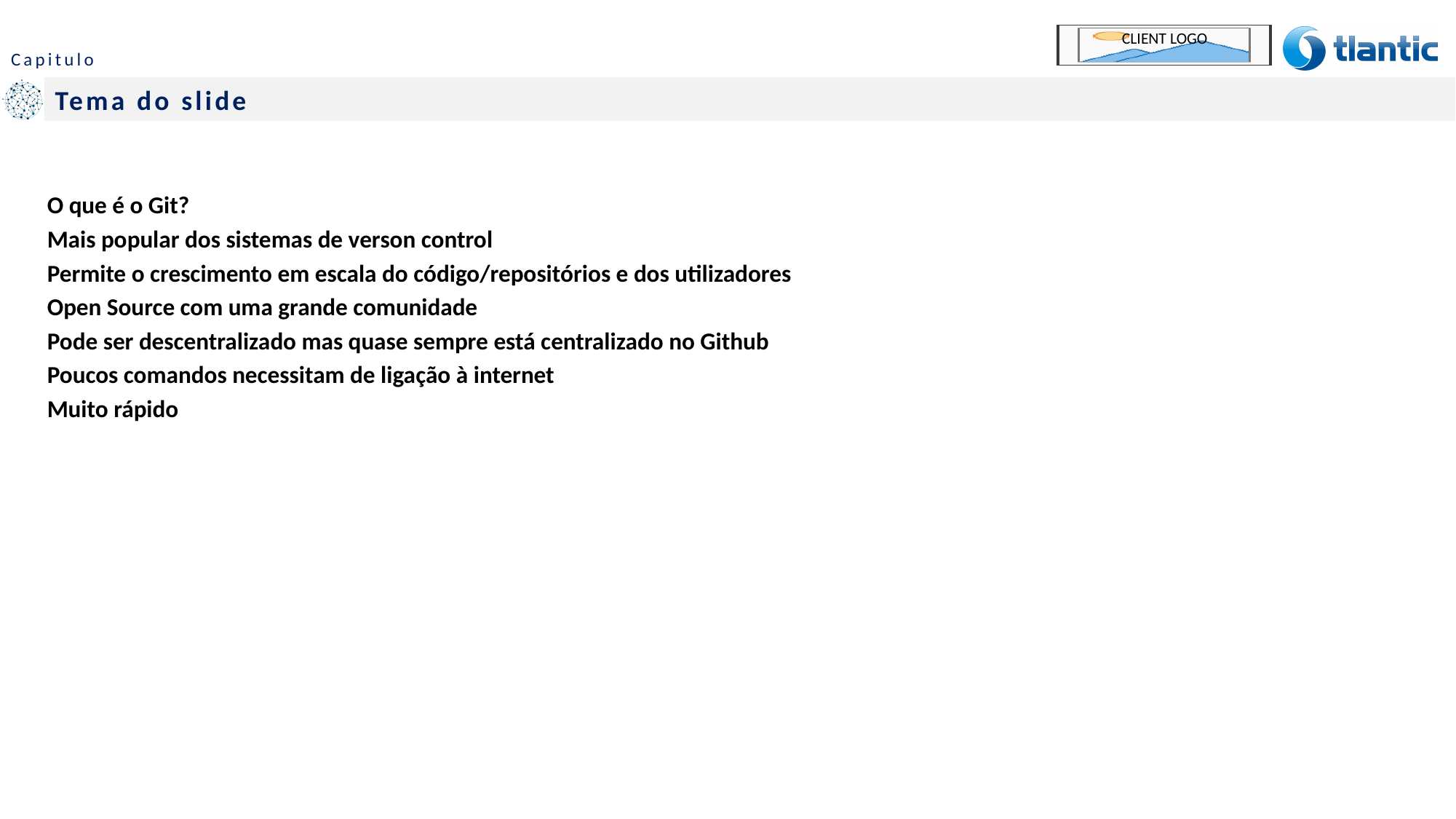

#

O que é o Git?
Mais popular dos sistemas de verson control
Permite o crescimento em escala do código/repositórios e dos utilizadores
Open Source com uma grande comunidade
Pode ser descentralizado mas quase sempre está centralizado no Github
Poucos comandos necessitam de ligação à internet
Muito rápido